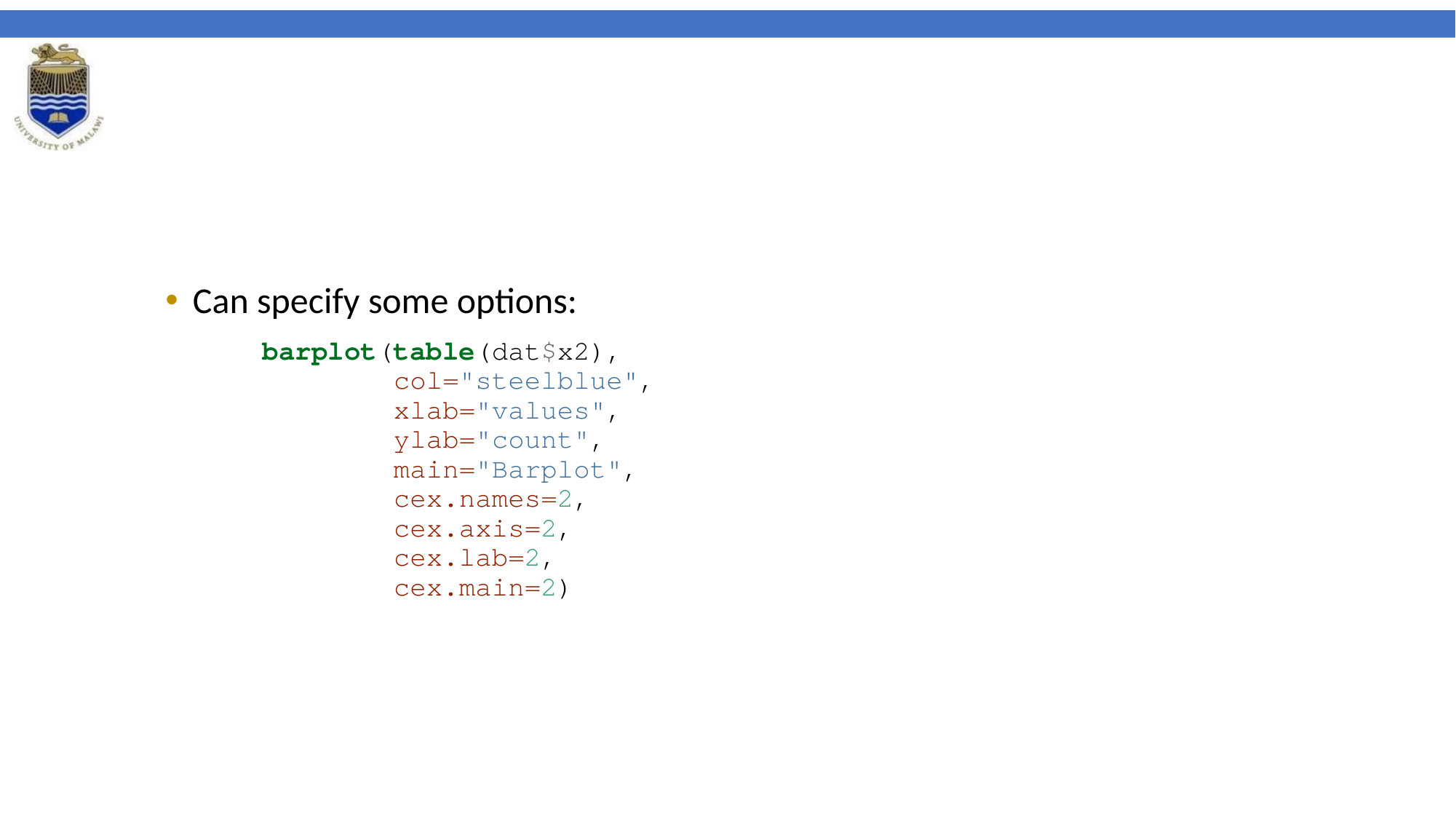

Can specify some options:
barplot(table(dat$x2),
        col="steelblue",
        xlab="values",
        ylab="count",
        main="Barplot",
        cex.names=2,
        cex.axis=2,
        cex.lab=2,
        cex.main=2)